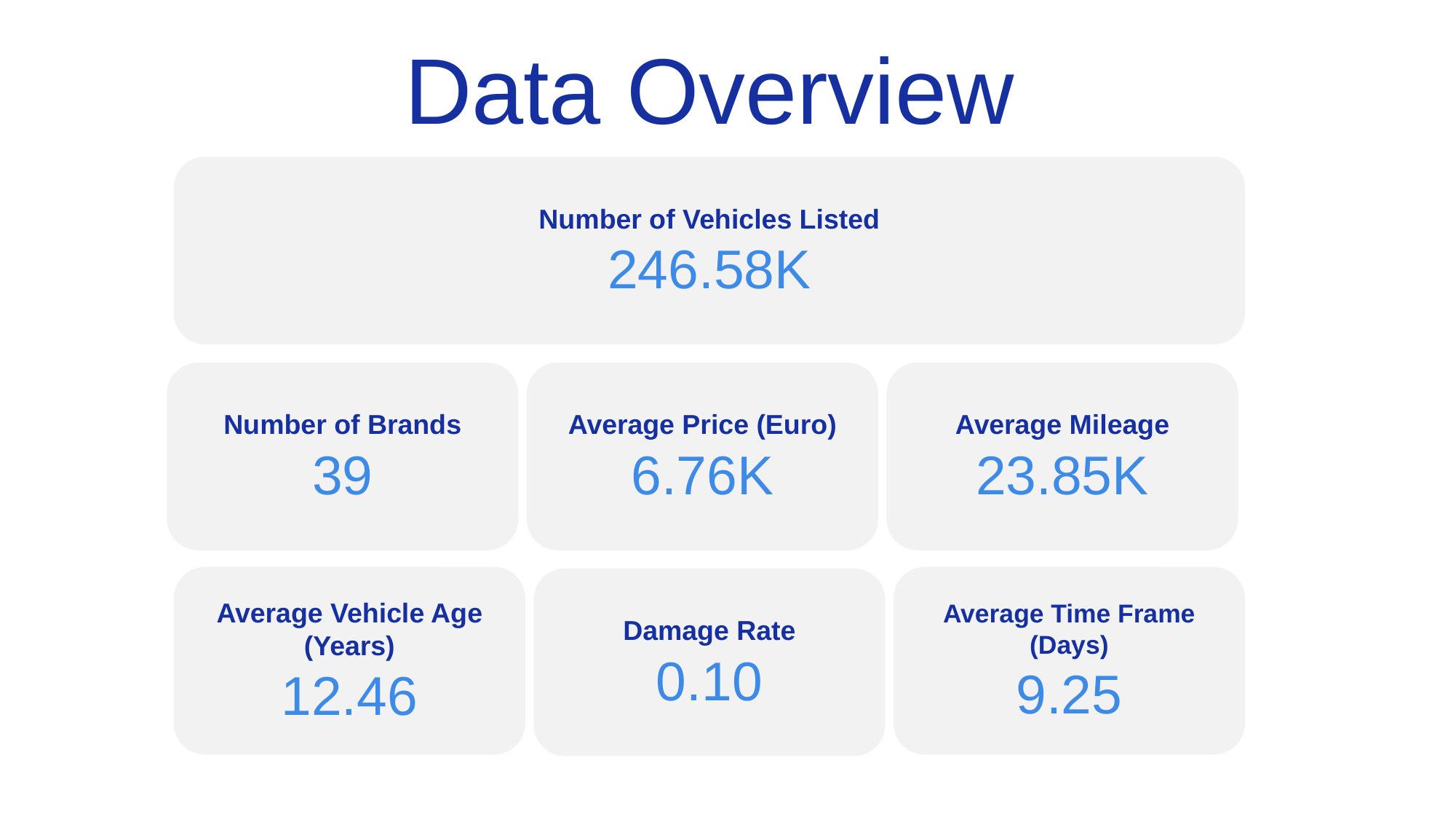

# Data Overview
Number of Vehicles Listed
246.58K
Number of Brands
39
Average Mileage
23.85K
Average Price (Euro)
6.76K
Average Time Frame (Days)
9.25
Average Vehicle Age (Years)
12.46
Damage Rate
0.10